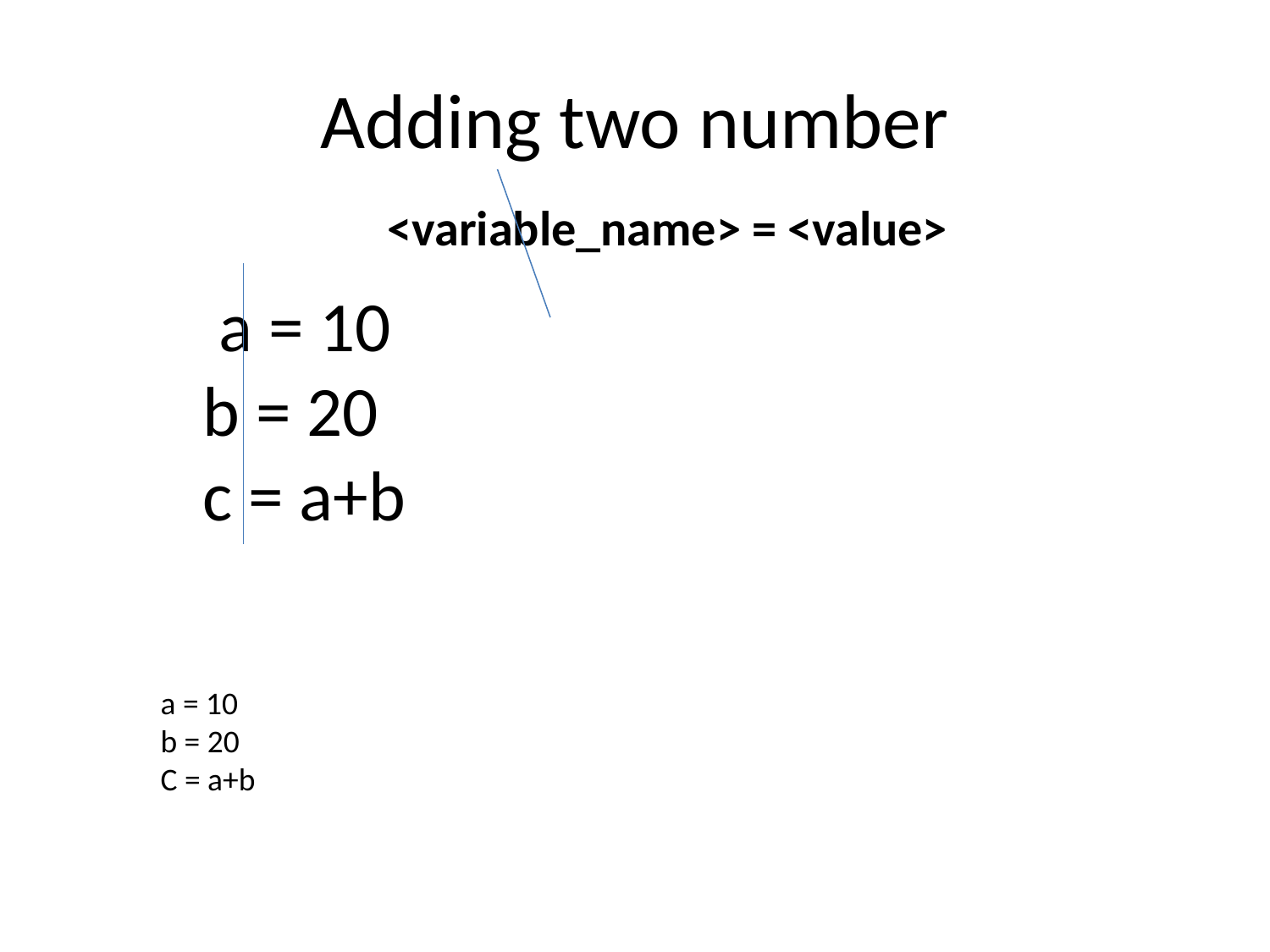

# Adding two number
 <variable_name> = <value>
 a = 10
b = 20
c = a+b
a = 10
b = 20
C = a+b